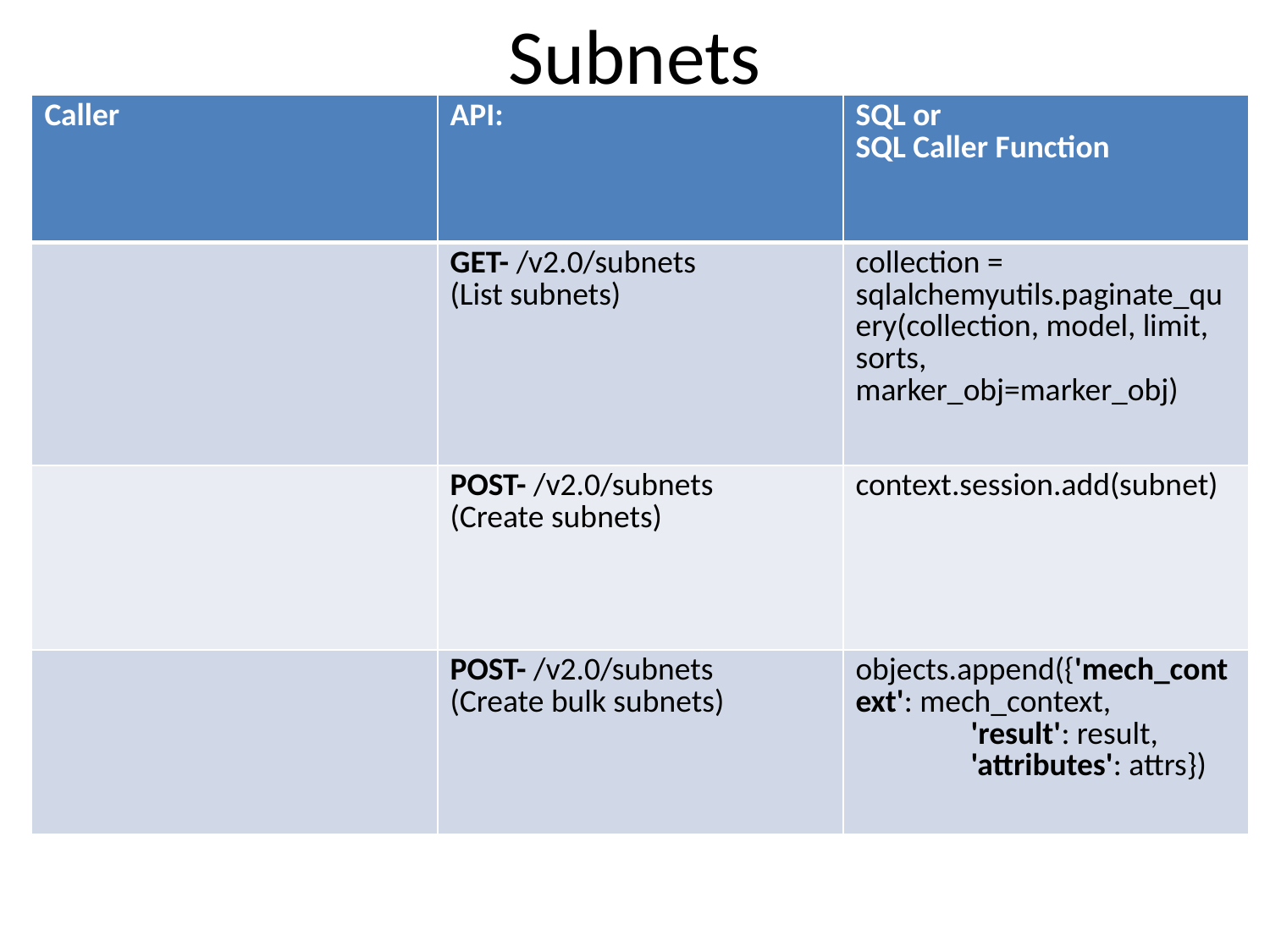

# Subnets
| Caller | API: | SQL or SQL Caller Function |
| --- | --- | --- |
|  | GET- /v2.0/subnets (List subnets) | collection = sqlalchemyutils.paginate\_query(collection, model, limit, sorts, marker\_obj=marker\_obj) |
|  | POST- /v2.0/subnets ​(Create subnets) | context.session.add(subnet) |
|  | POST- /v2.0/subnets ​(Create bulk subnets) | objects.append({'mech\_context': mech\_context, 'result': result, 'attributes': attrs}) |